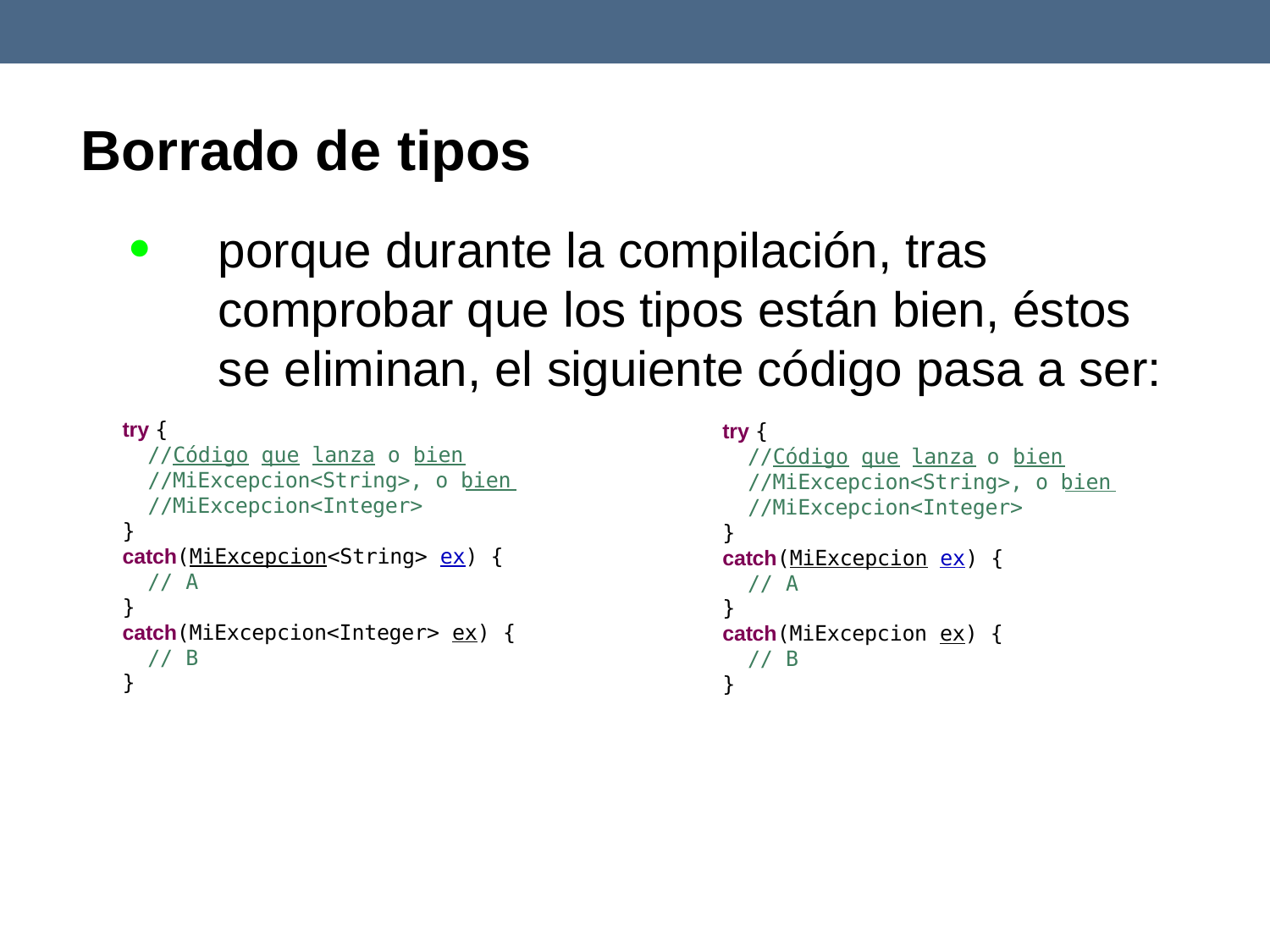

# Borrado de tipos
•
porque durante la compilación, tras  comprobar que los tipos están bien, éstos  se eliminan, el siguiente código pasa a ser:
try {
//Código que lanza o bien
try {
//Código que lanza o bien

//MiExcepcion<String>, o bien

//MiExcepcion<String>, o bien

//MiExcepcion<Integer>

//MiExcepcion<Integer>
}
}
catch(MiExcepcion<String> ex) {
// A
}
catch(MiExcepcion<Integer> ex) {
// B
}
catch(MiExcepcion ex) {
// A
}
catch(MiExcepcion ex) {
// B
}